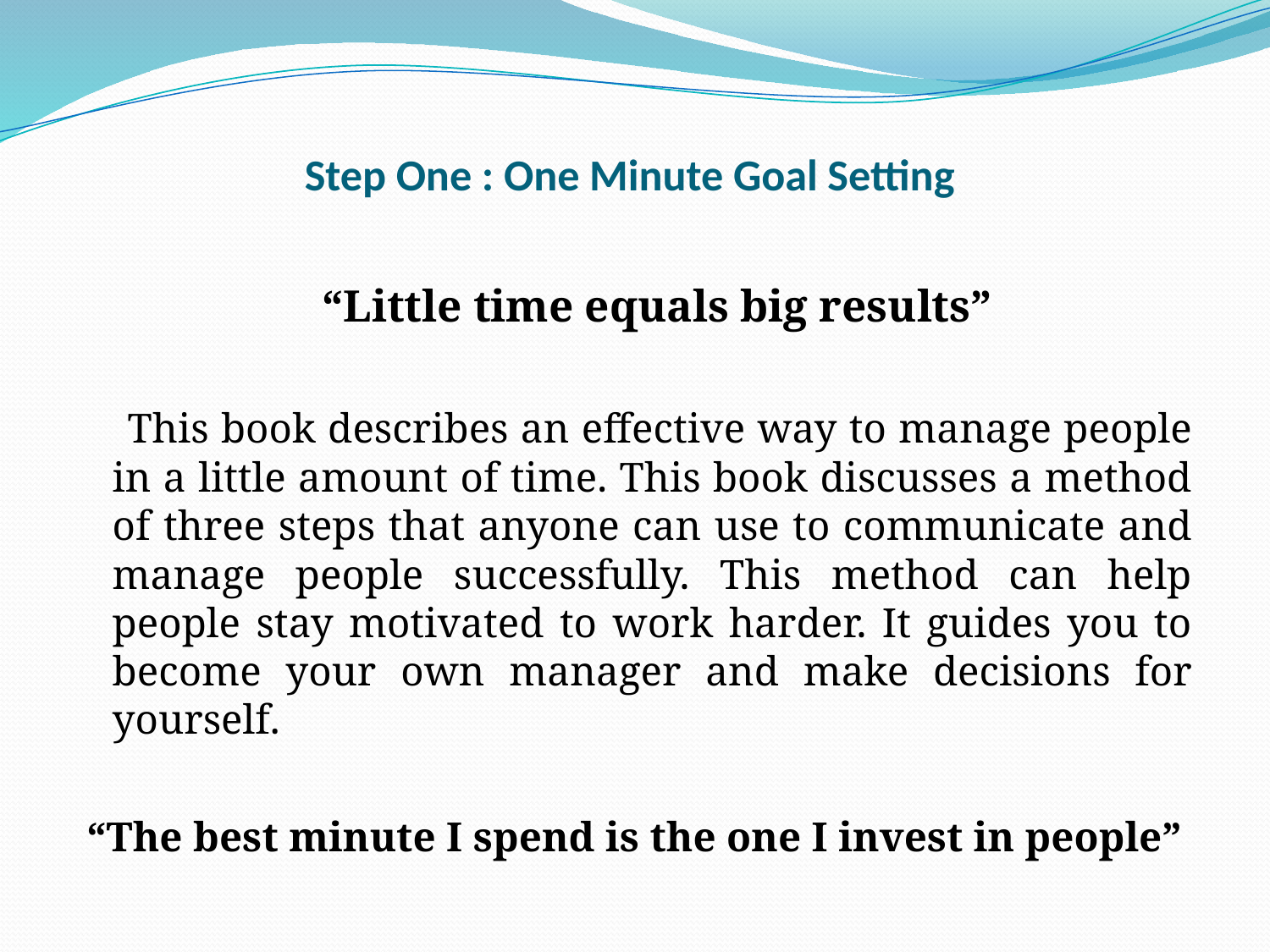

# Step One : One Minute Goal Setting

     “Little time equals big results”

    This book describes an effective way to manage people in a little amount of time. This book discusses a method of three steps that anyone can use to communicate and manage people successfully. This method can help people stay motivated to work harder. It guides you to become your own manager and make decisions for yourself.

 “The best minute I spend is the one I invest in people”